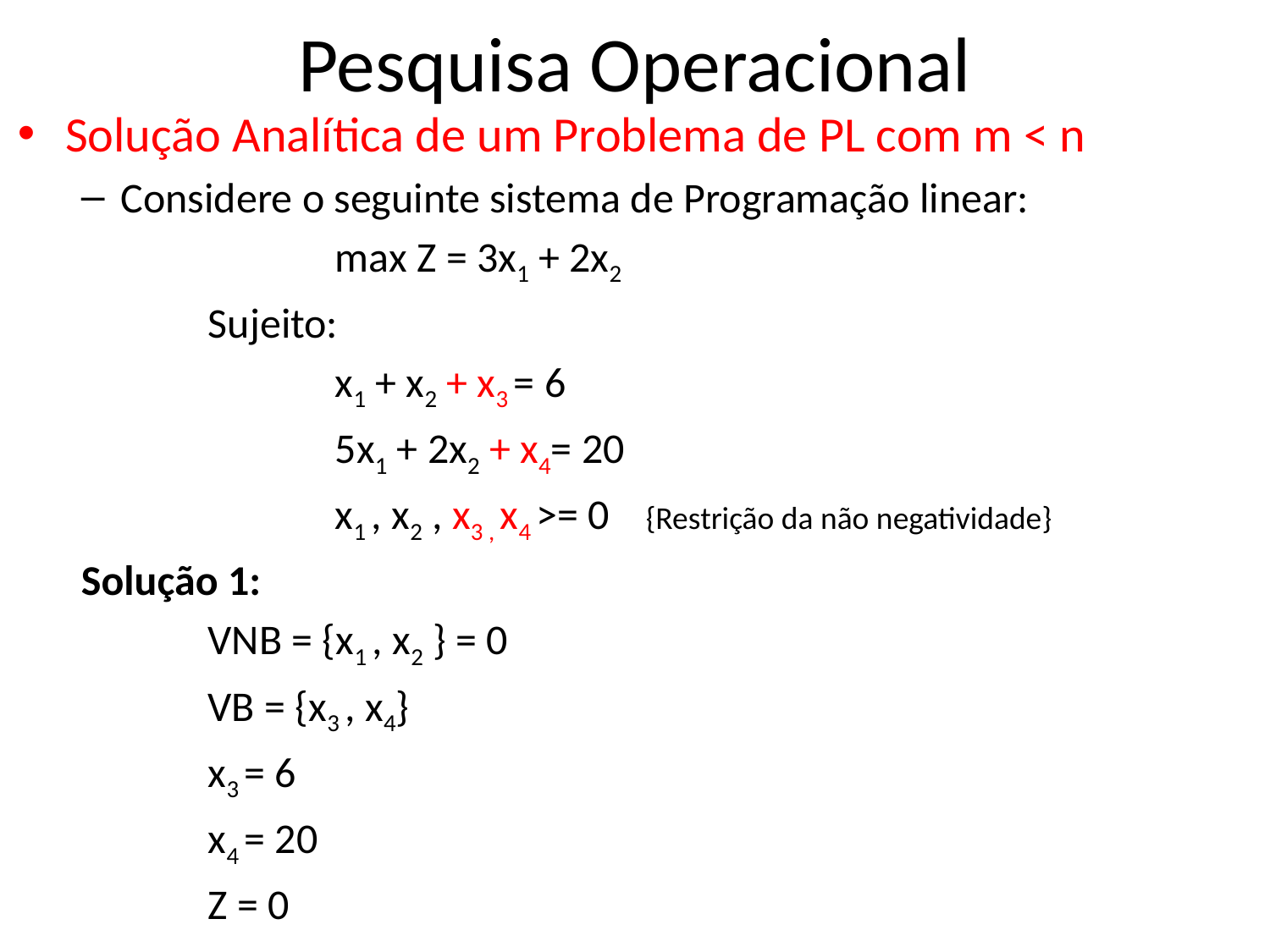

# Pesquisa Operacional
Solução Analítica de um Problema de PL com m < n
Considere o seguinte sistema de Programação linear:
		max Z = 3x1 + 2x2
	Sujeito:
		x1 + x2 + x3 = 6
		5x1 + 2x2 + x4= 20
		x1 , x2 , x3 , x4 >= 0     {Restrição da não negatividade}
Solução 1:
	VNB = {x1 , x2 } = 0
	VB = {x3 , x4}
	x3 = 6
	x4 = 20
	Z = 0